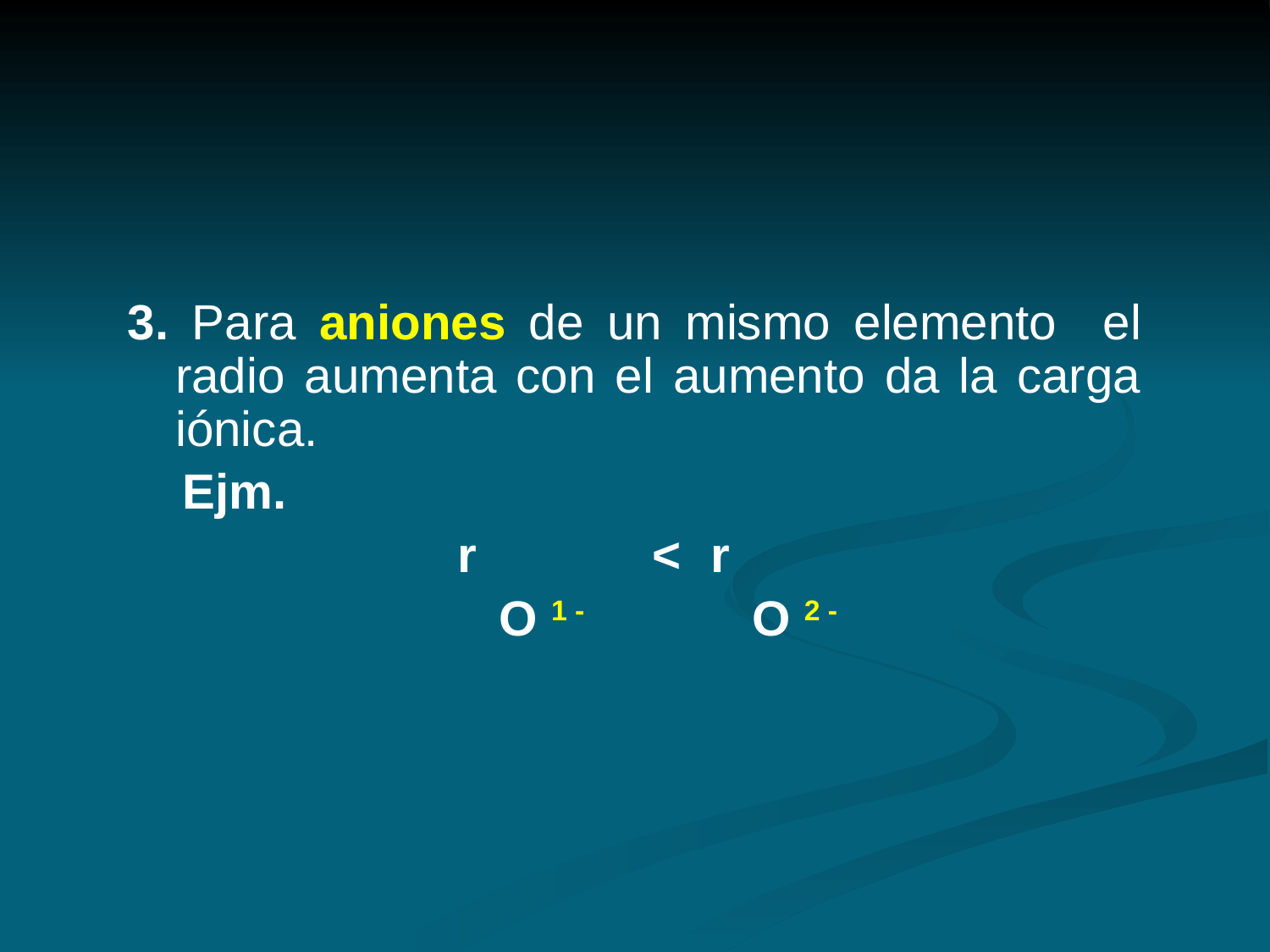

3. Para aniones de un mismo elemento  el radio aumenta con el aumento da la carga iónica.
    Ejm.
                        r	       <	  r
                           O 1 -  	     O 2 -